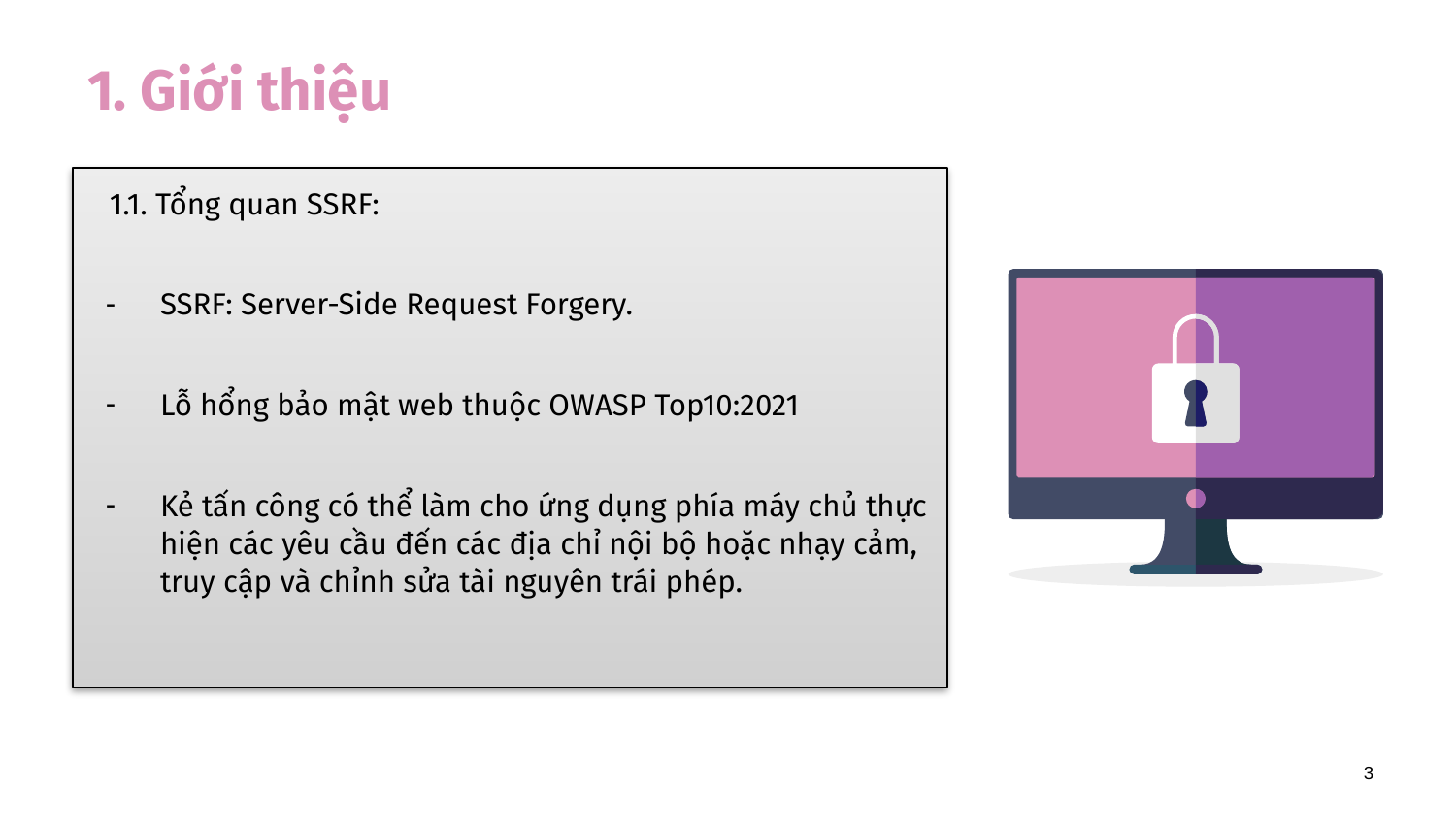

# 1. Giới thiệu
1.1. Tổng quan SSRF:

SSRF: Server-Side Request Forgery.

Lỗ hổng bảo mật web thuộc OWASP Top10:2021

Kẻ tấn công có thể làm cho ứng dụng phía máy chủ thực hiện các yêu cầu đến các địa chỉ nội bộ hoặc nhạy cảm, truy cập và chỉnh sửa tài nguyên trái phép.

3